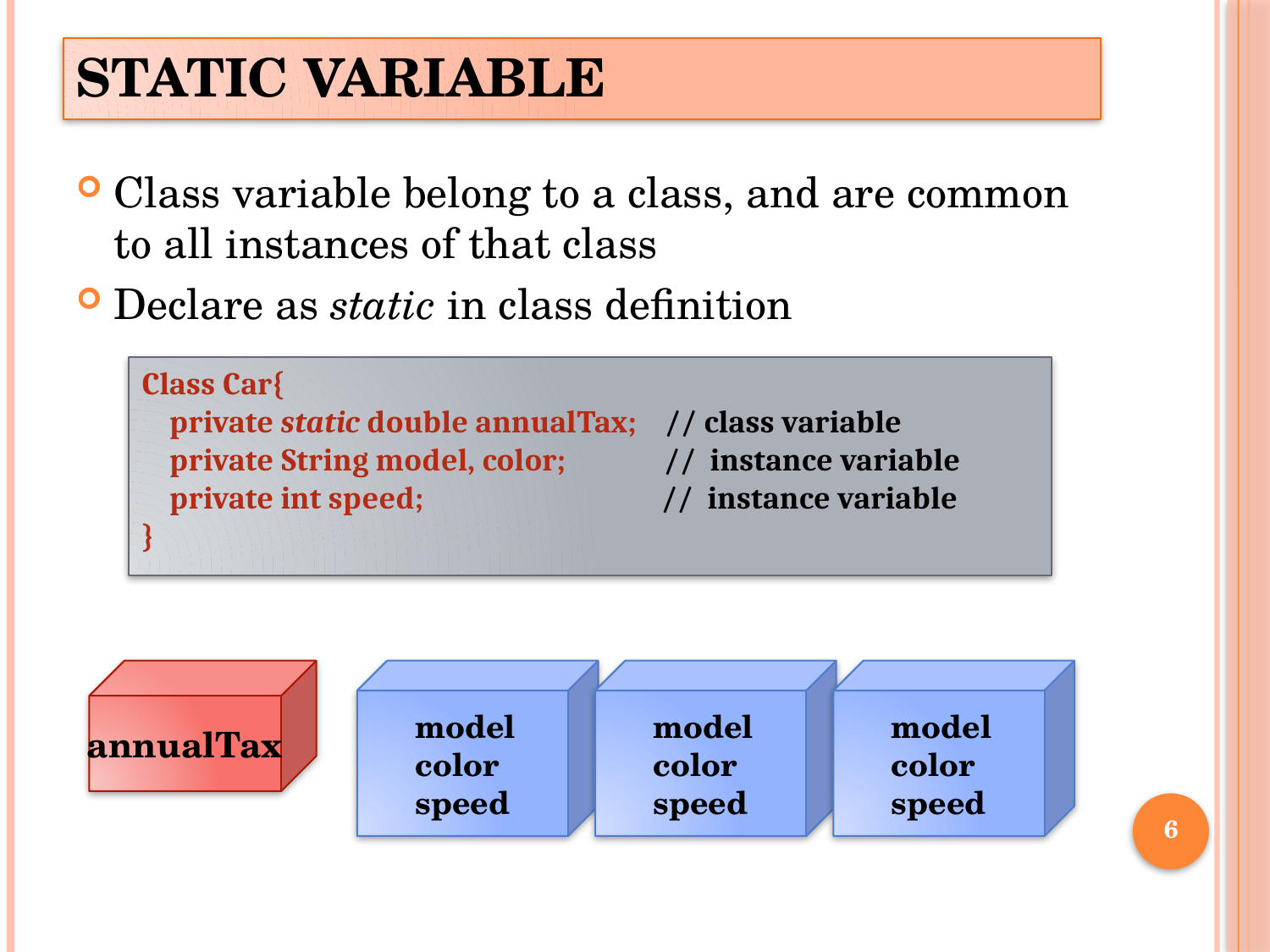

# Static Variable
Class variable belong to a class, and are common to all instances of that class
Declare as static in class definition
Class Car{
    private static double annualTax;    // class variable
    private String model, color;              //  instance variable
    private int speed;                                  //  instance variable
}
annualTax
     model
     color
     speed
     model
     color
     speed
     model
     color
     speed
6